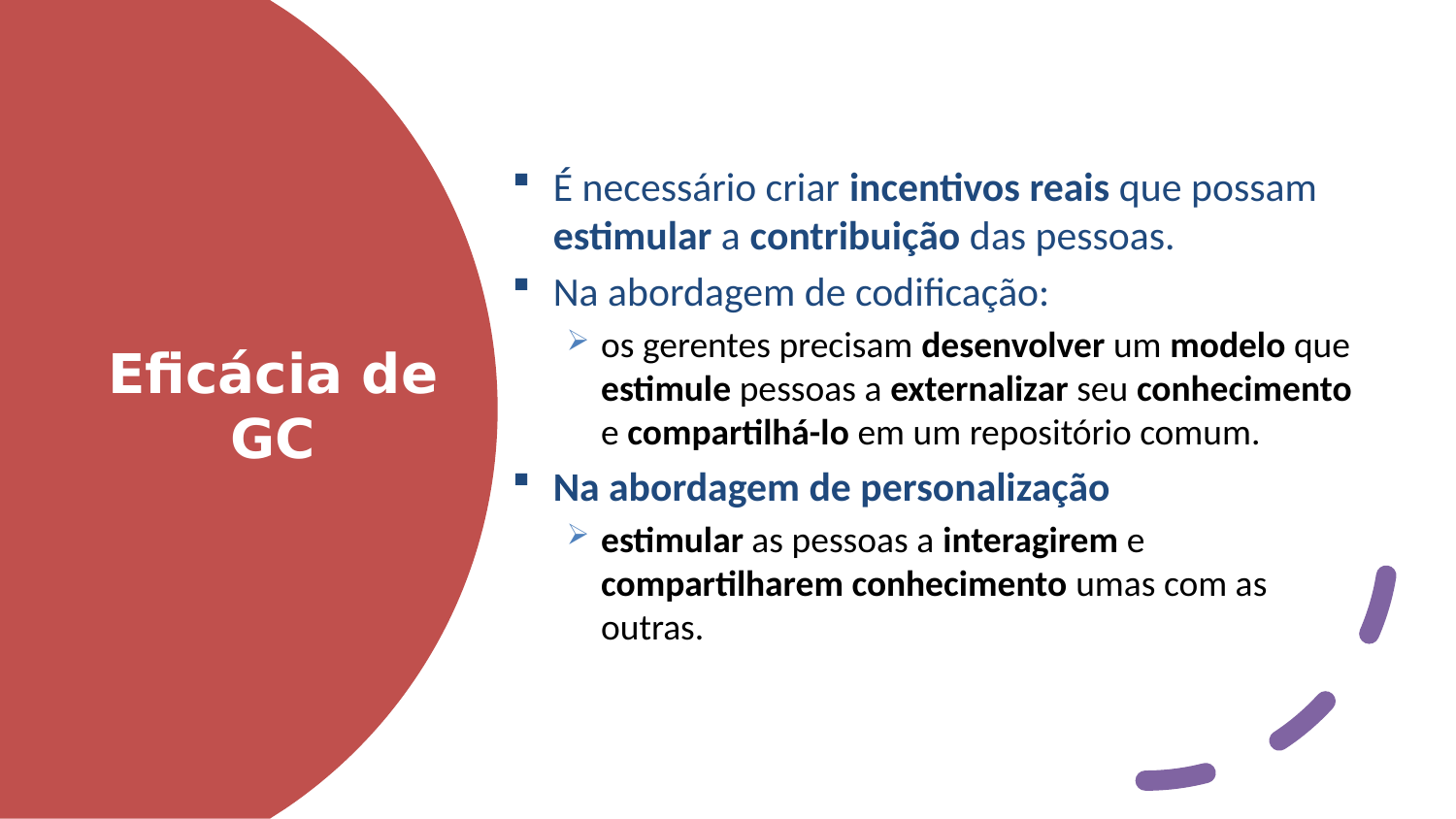

É necessário criar incentivos reais que possam estimular a contribuição das pessoas.
Na abordagem de codificação:
os gerentes precisam desenvolver um modelo que estimule pessoas a externalizar seu conhecimento e compartilhá-lo em um repositório comum.
Na abordagem de personalização
estimular as pessoas a interagirem e compartilharem conhecimento umas com as outras.
# Eficácia de GC